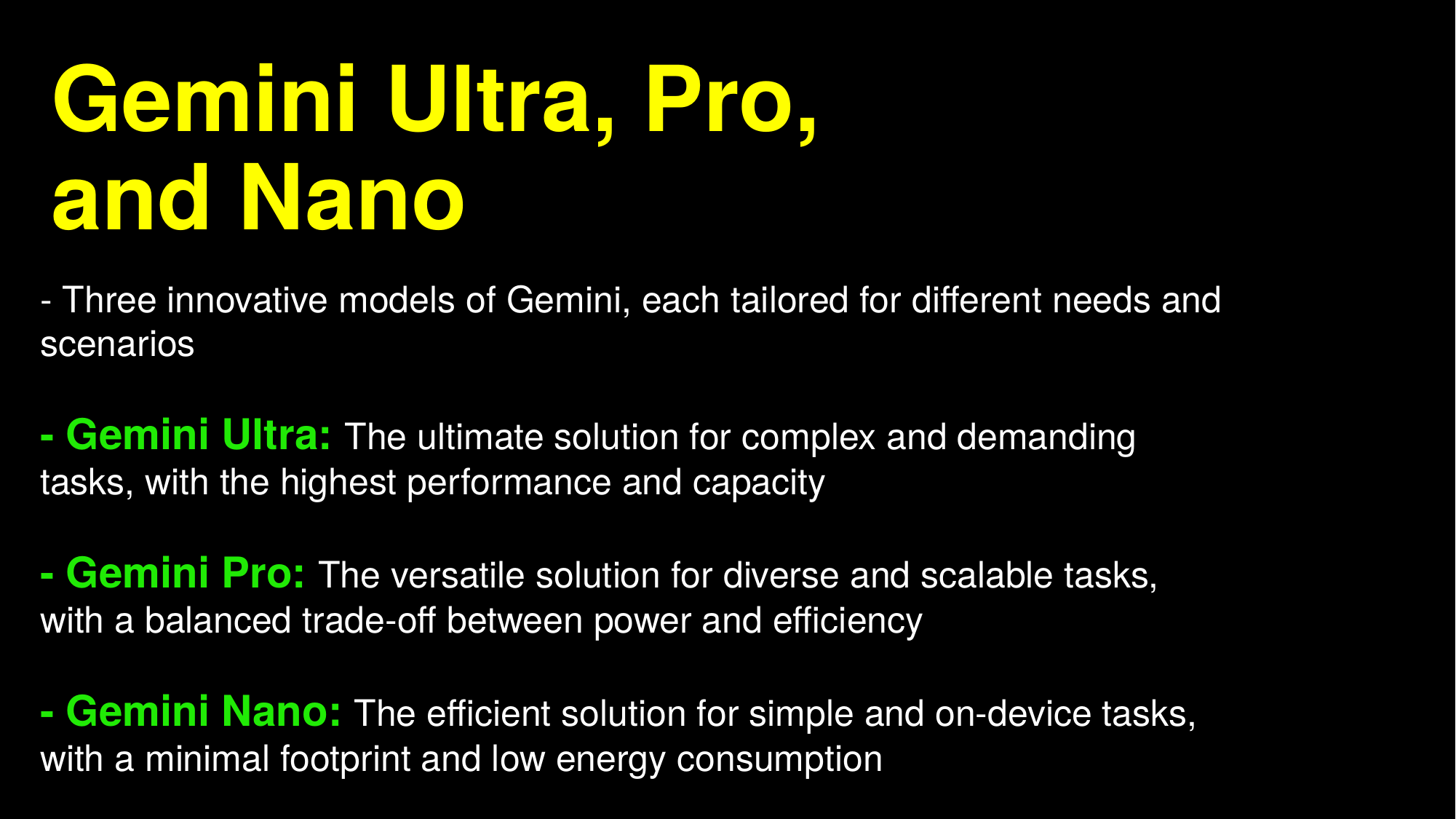

# Gemini Ultra, Pro, and Nano
- Three innovative models of Gemini, each tailored for different needs and scenarios

- Gemini Ultra: The ultimate solution for complex and demanding tasks, with the highest performance and capacity

- Gemini Pro: The versatile solution for diverse and scalable tasks, with a balanced trade-off between power and efficiency

- Gemini Nano: The efficient solution for simple and on-device tasks, with a minimal footprint and low energy consumption
Sample Footer Text
5